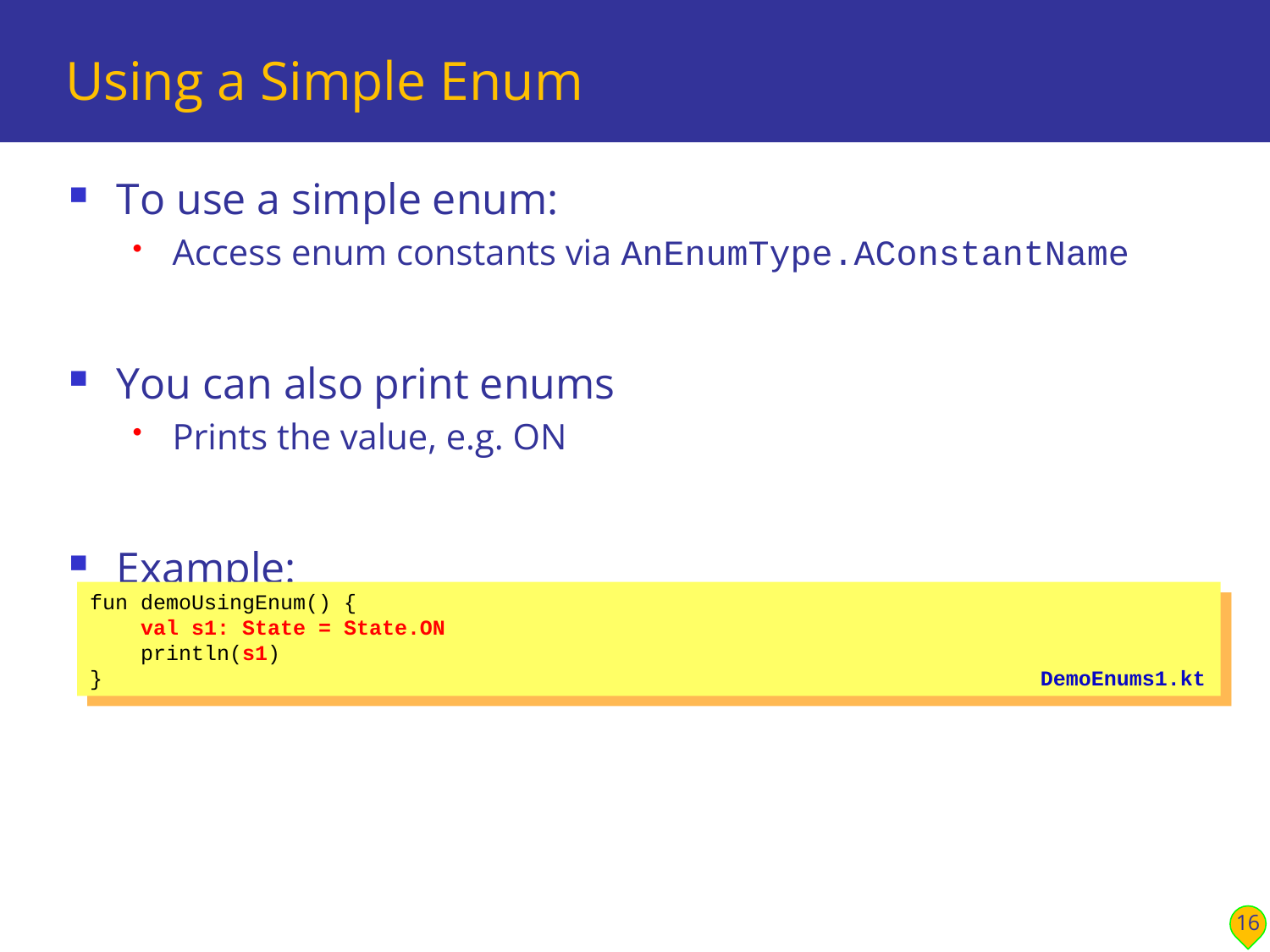

# Using a Simple Enum
To use a simple enum:
Access enum constants via AnEnumType.AConstantName

You can also print enums
Prints the value, e.g. ON

Example:

fun demoUsingEnum() {
    val s1: State = State.ON
    println(s1)
}
DemoEnums1.kt
16